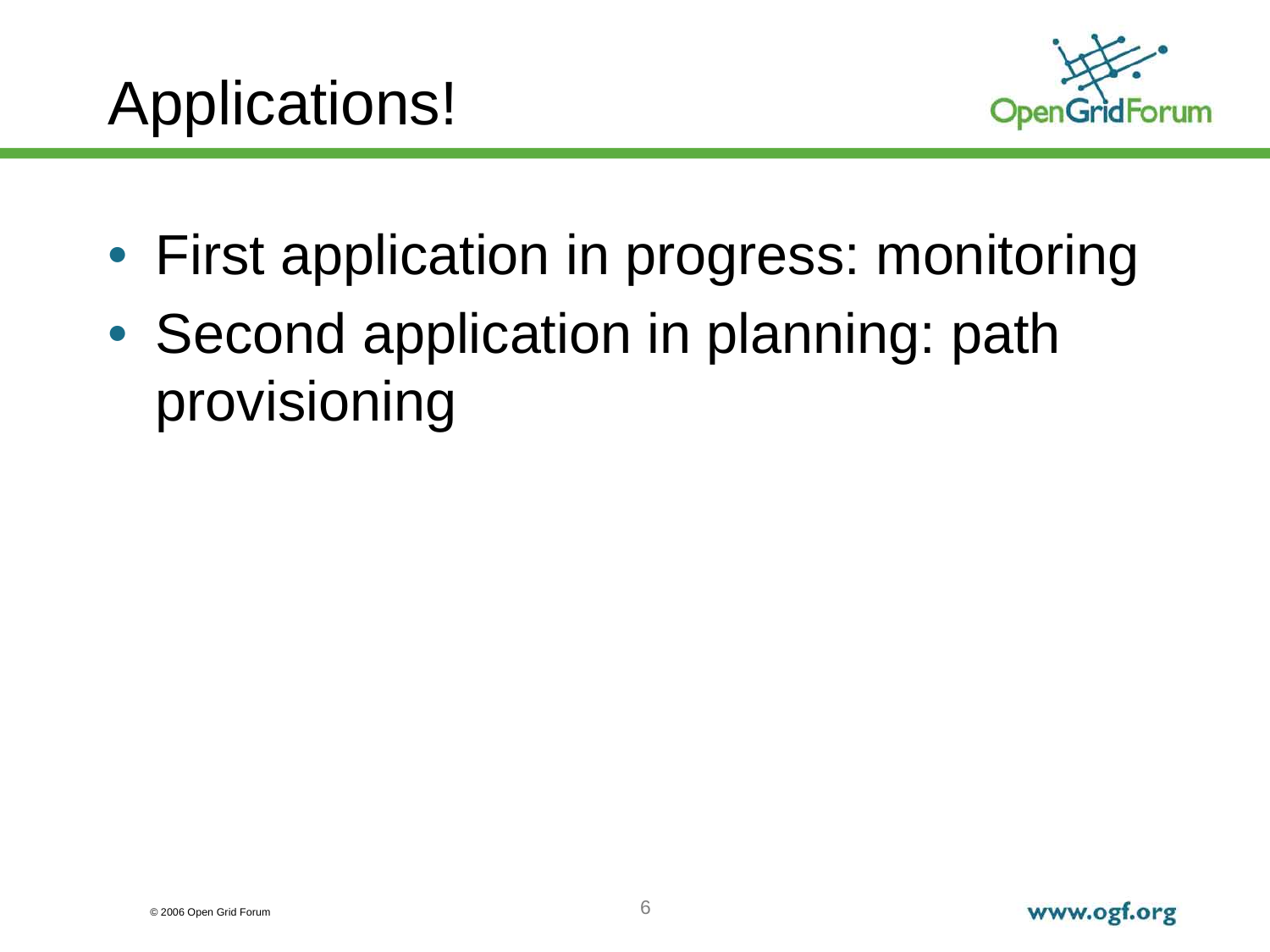

# Applications!
First application in progress: monitoring
Second application in planning: path provisioning

6